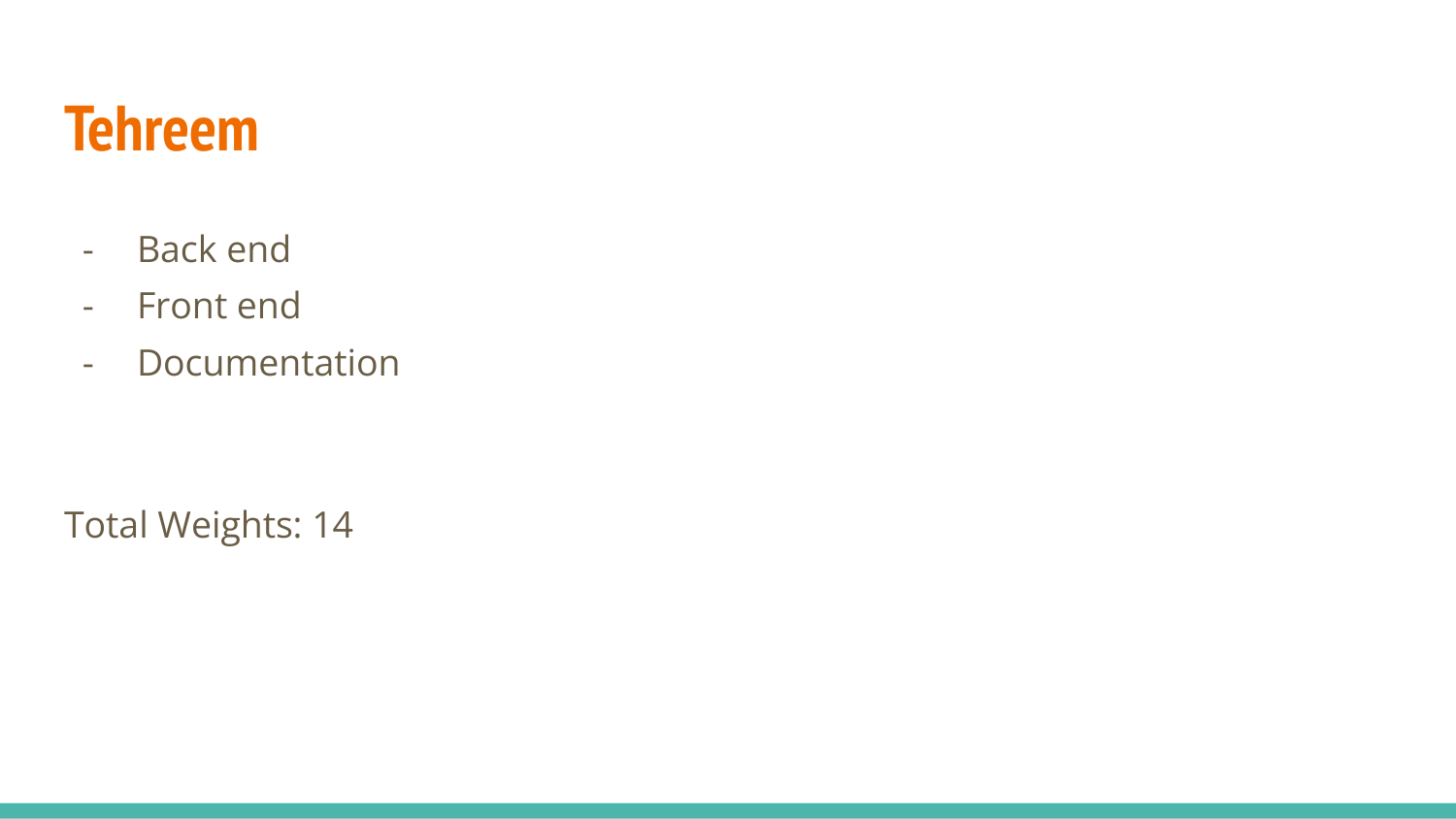

# Tehreem
Back end
Front end
Documentation

Total Weights: 14